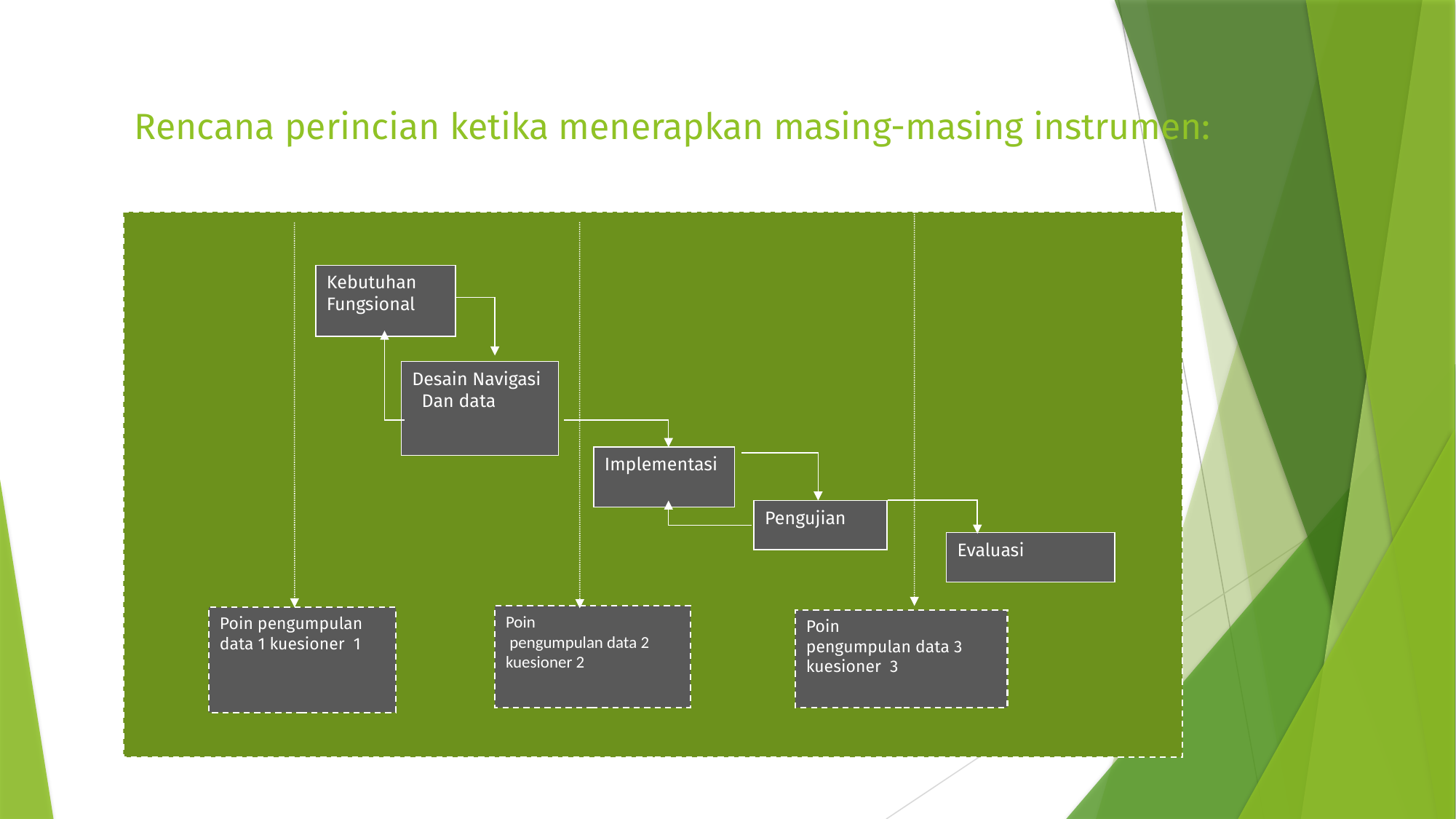

# Rencana perincian ketika menerapkan masing-masing instrumen:

Kebutuhan Fungsional

Desain Navigasi    Dan data

Implementasi

Pengujian
Evaluasi
Poin
 pengumpulan data 2 kuesioner 2

Poin pengumpulan data 1 kuesioner  1

Poin
pengumpulan data 3 kuesioner  3